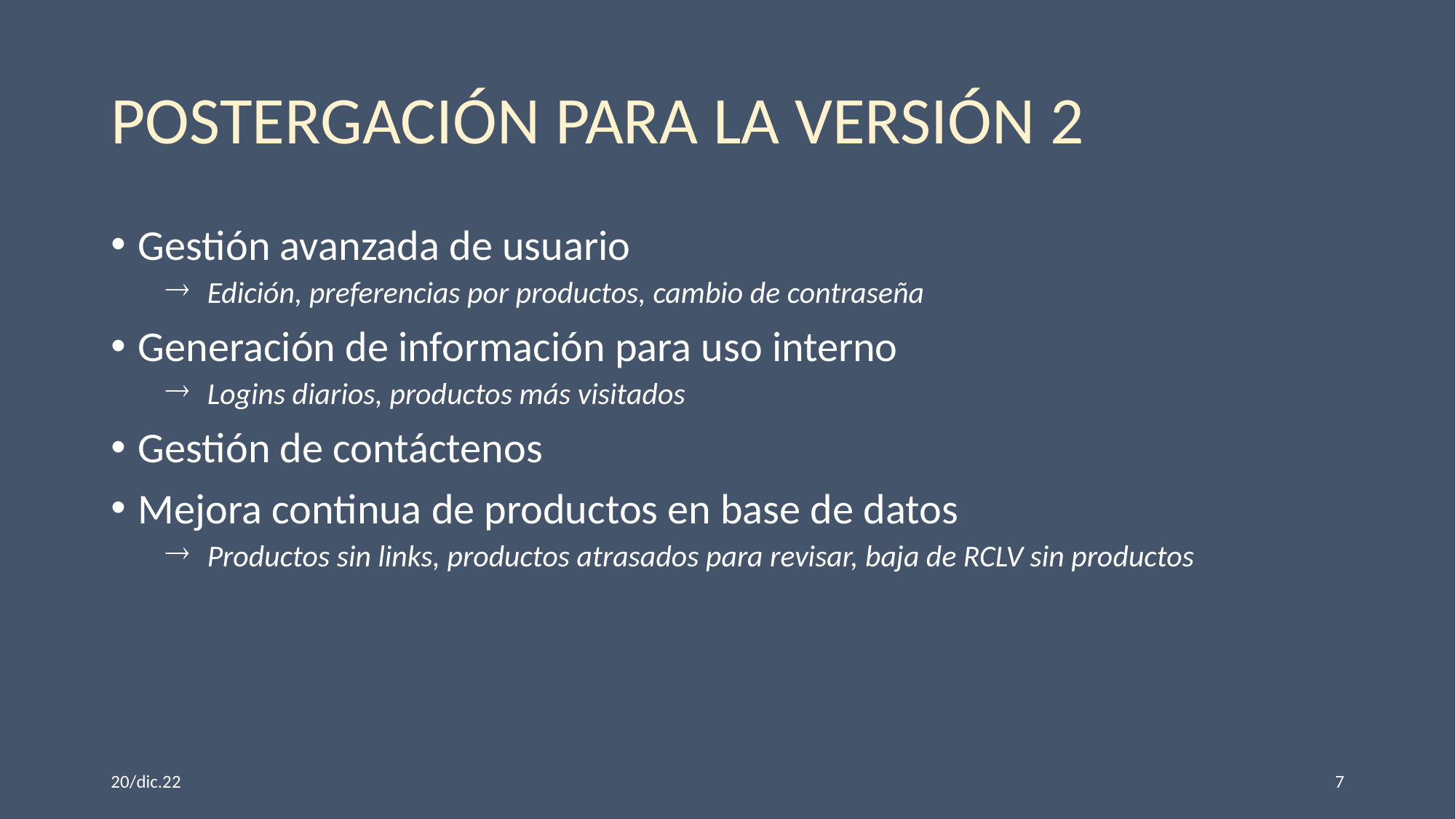

# Postergación para la Versión 2
Gestión avanzada de usuario
Edición, preferencias por productos, cambio de contraseña
Generación de información para uso interno
Logins diarios, productos más visitados
Gestión de contáctenos
Mejora continua de productos en base de datos
Productos sin links, productos atrasados para revisar, baja de RCLV sin productos
20/dic.22
7